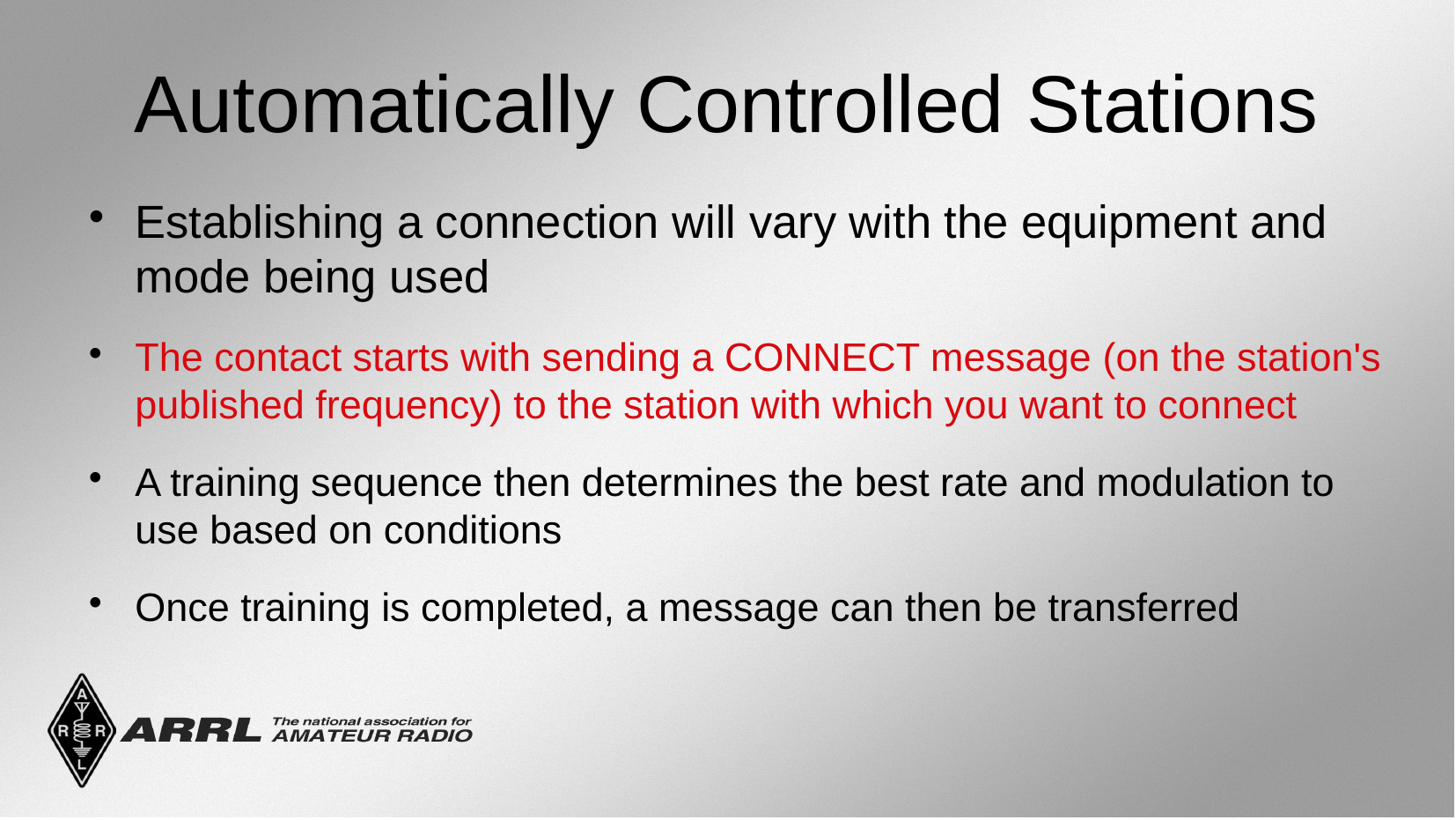

Automatically Controlled Stations

Establishing a connection will vary with the equipment and  mode being used
The contact starts with sending a CONNECT message (on the station's published frequency) to the station with which you want to connect
A training sequence then determines the best rate and modulation to use based on conditions
Once training is completed, a message can then be transferred